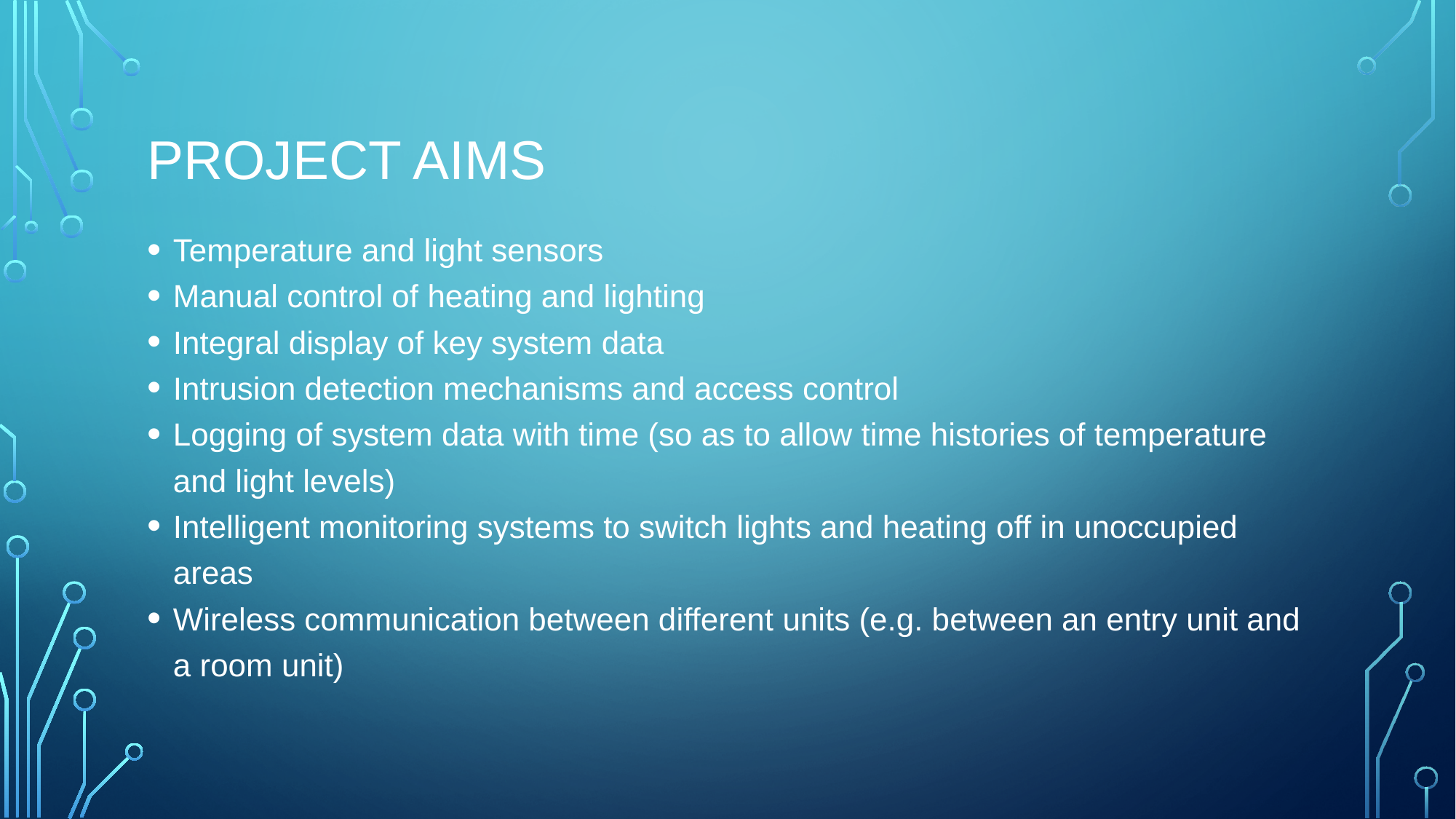

# Project Aims
Temperature and light sensors
Manual control of heating and lighting
Integral display of key system data
Intrusion detection mechanisms and access control
Logging of system data with time (so as to allow time histories of temperature and light levels)
Intelligent monitoring systems to switch lights and heating off in unoccupied areas
Wireless communication between different units (e.g. between an entry unit and a room unit)